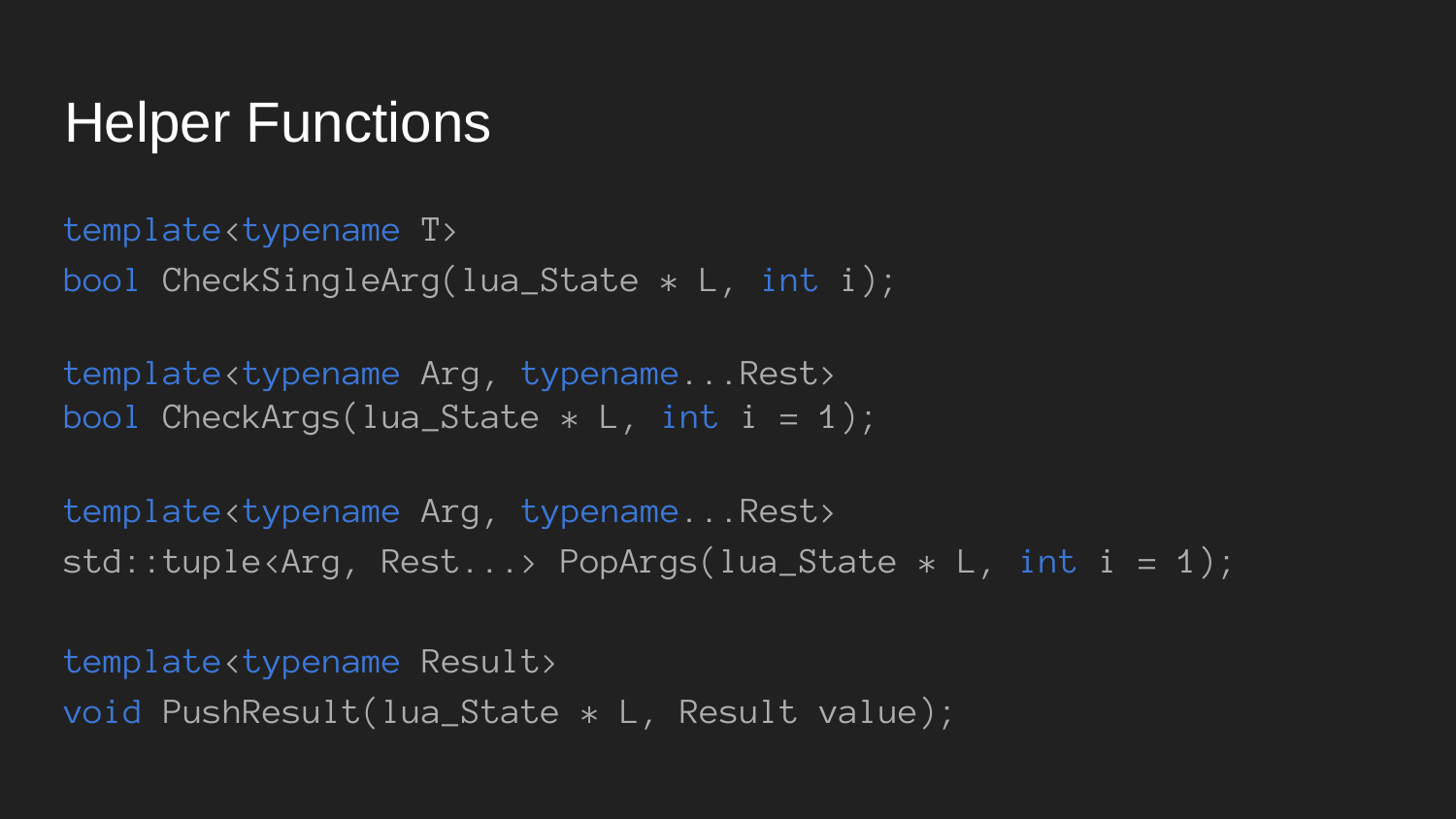

# Helper Functions
template<typename T>
bool CheckSingleArg(lua_State * L, int i);

template<typename Arg, typename...Rest>
bool CheckArgs(lua_State * L, int i = 1);

template<typename Arg, typename...Rest>
std::tuple<Arg, Rest...> PopArgs(lua_State * L, int i = 1);

template<typename Result>
void PushResult(lua_State * L, Result value);